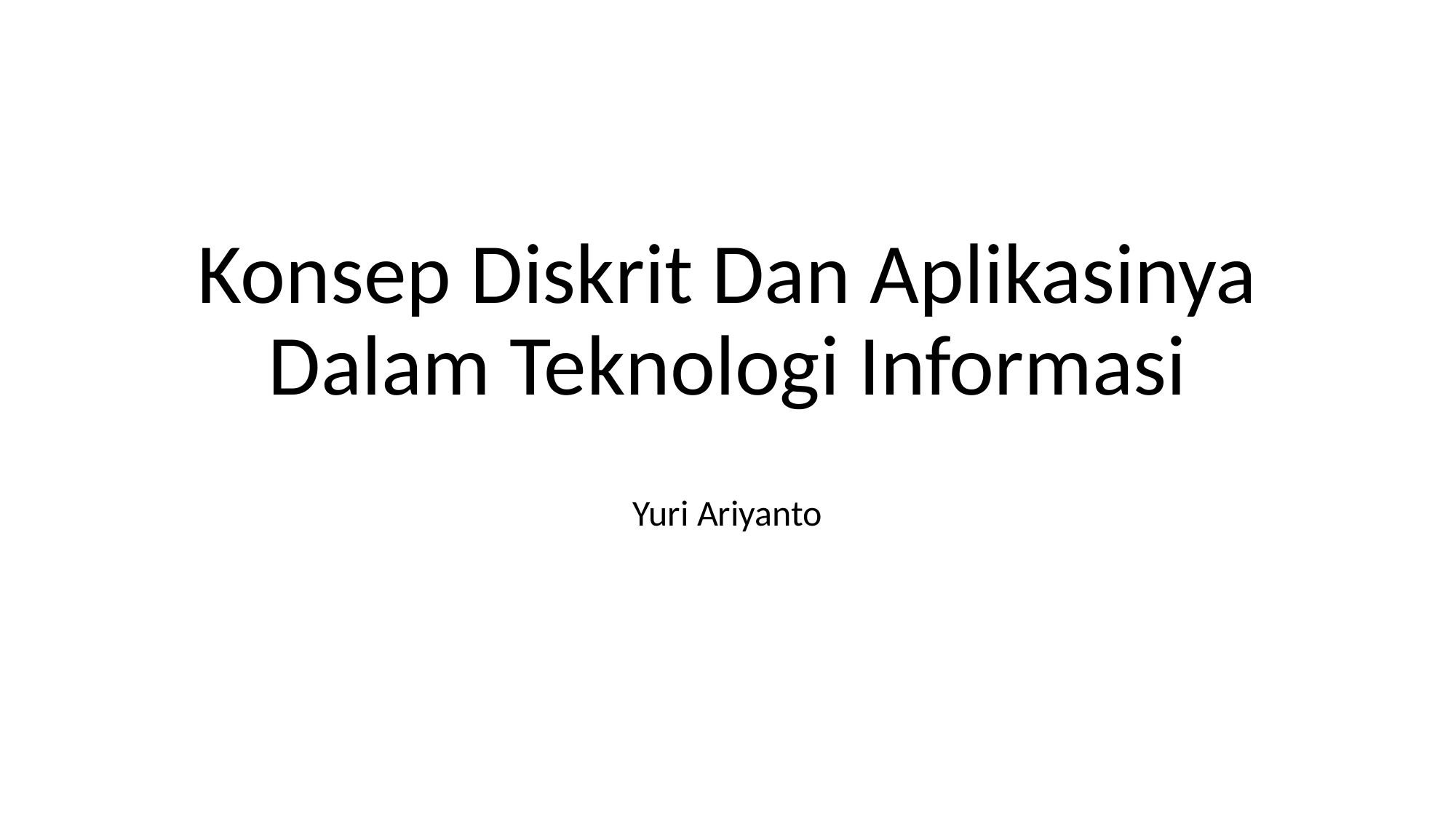

# Konsep Diskrit Dan Aplikasinya Dalam Teknologi Informasi

Yuri Ariyanto